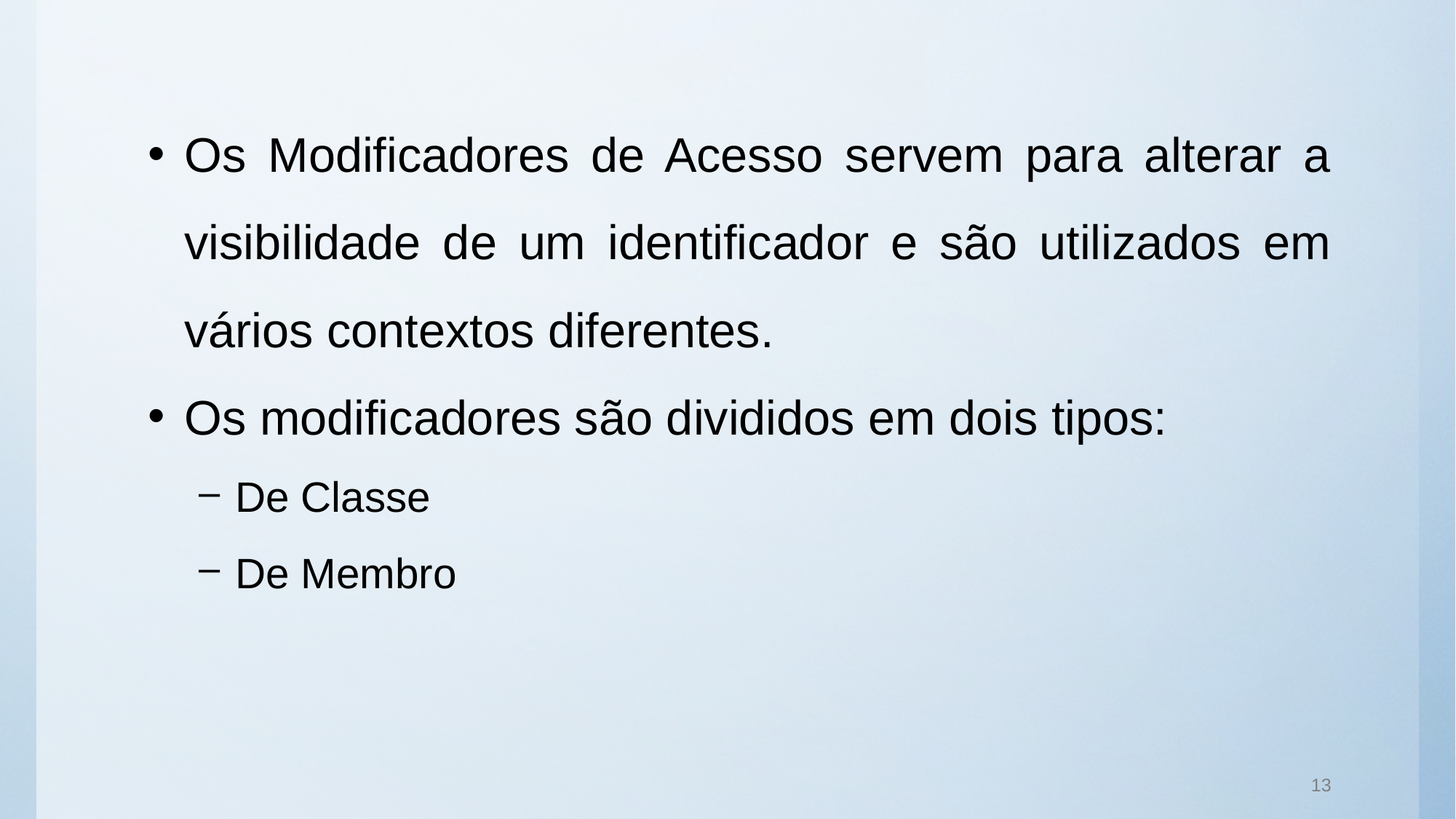

Os Modificadores de Acesso servem para alterar a visibilidade de um identificador e são utilizados em vários contextos diferentes.
Os modificadores são divididos em dois tipos:
De Classe
De Membro
13